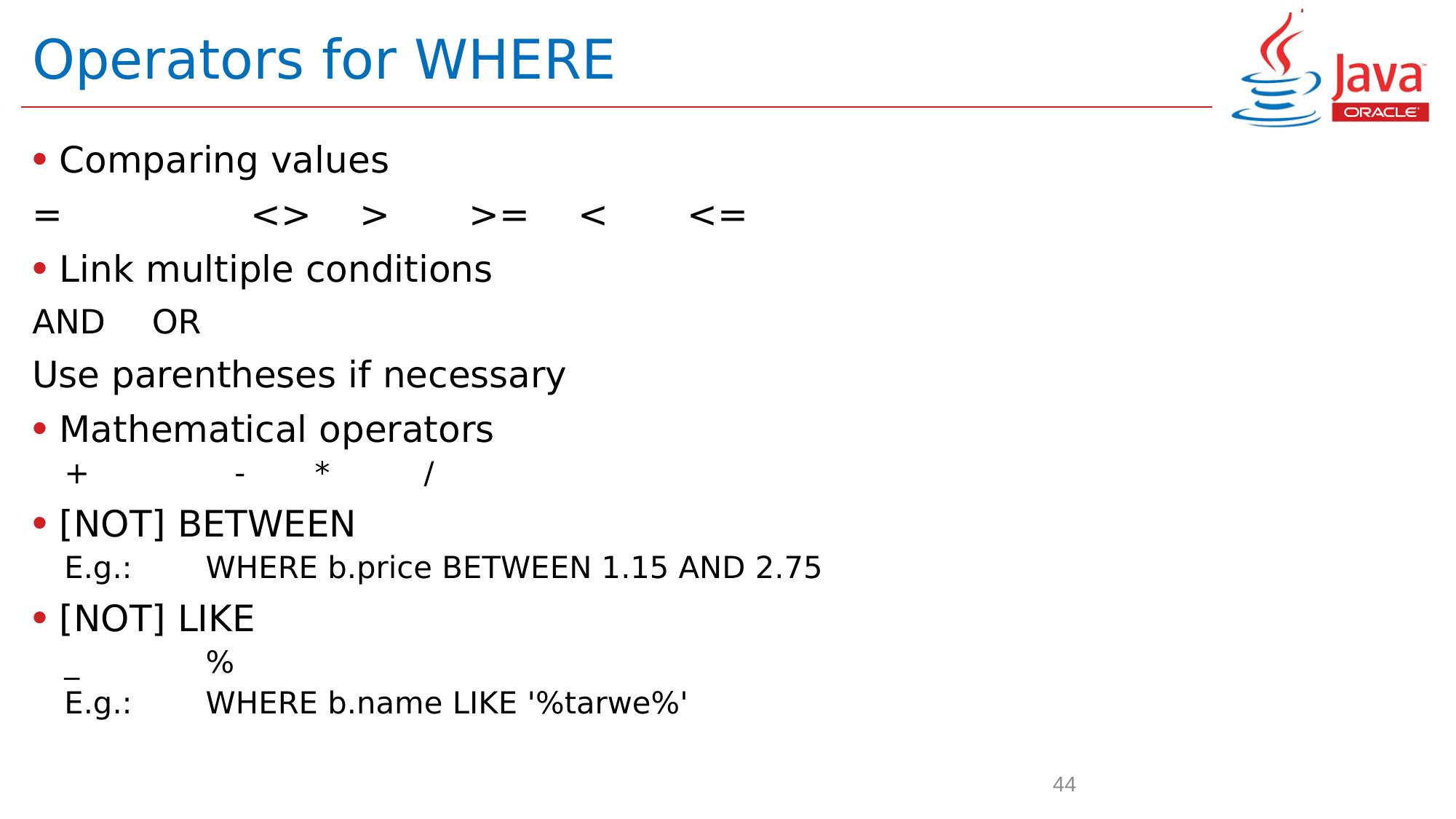

# Operators for WHERE

Comparing values
=		<>	>	>=	<	<=
Link multiple conditions
AND 	 OR
Use parentheses if necessary
Mathematical operators
+		   -	*	/
[NOT] BETWEEN
E.g.:	WHERE b.price BETWEEN 1.15 AND 2.75
[NOT] LIKE
_		%
E.g.:	WHERE b.name LIKE '%tarwe%'

44